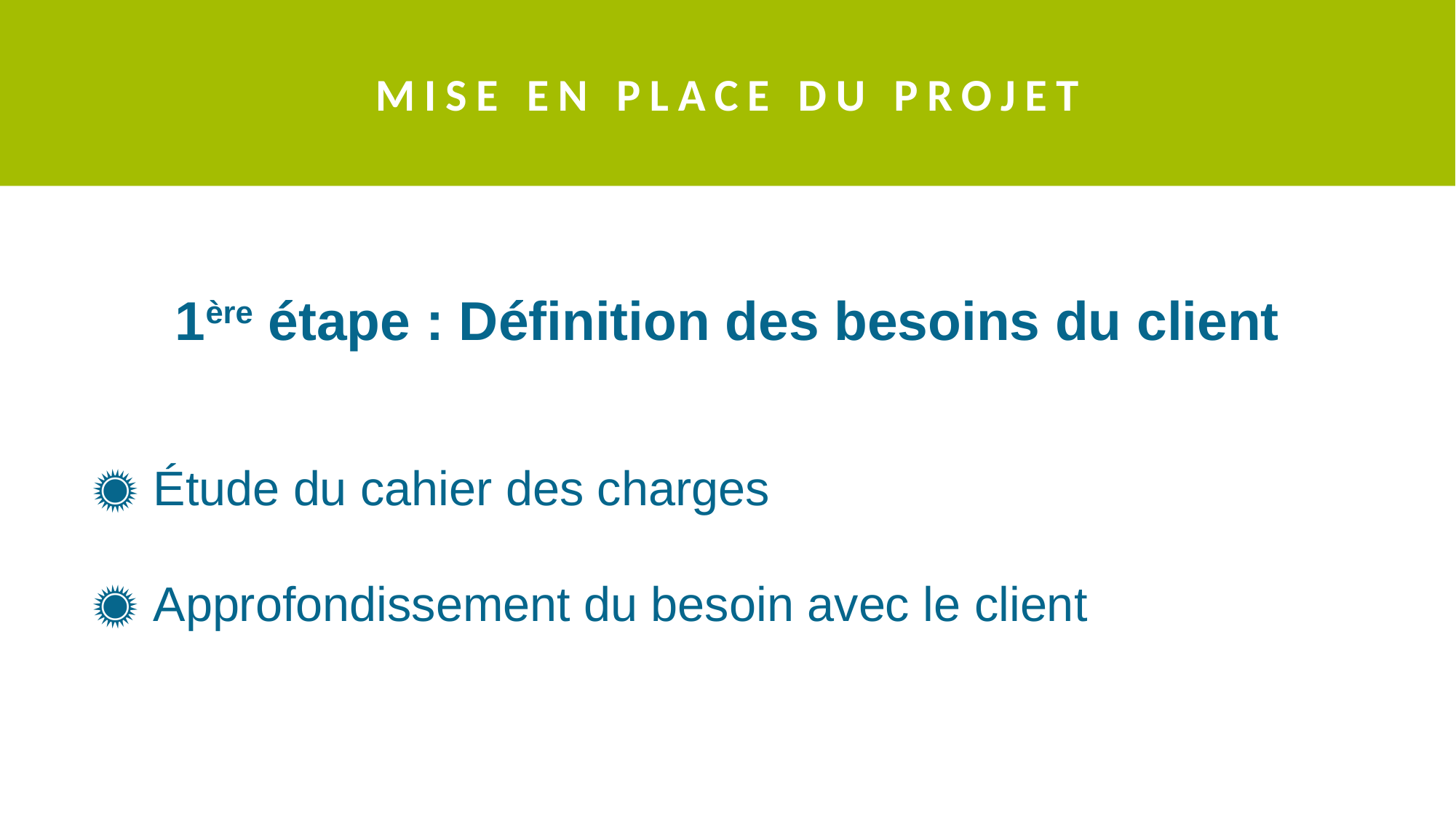

MISE EN PLACE DU PROJET
1ère étape : Définition des besoins du client
☀️ Étude du cahier des charges

☀️ Approfondissement du besoin avec le client